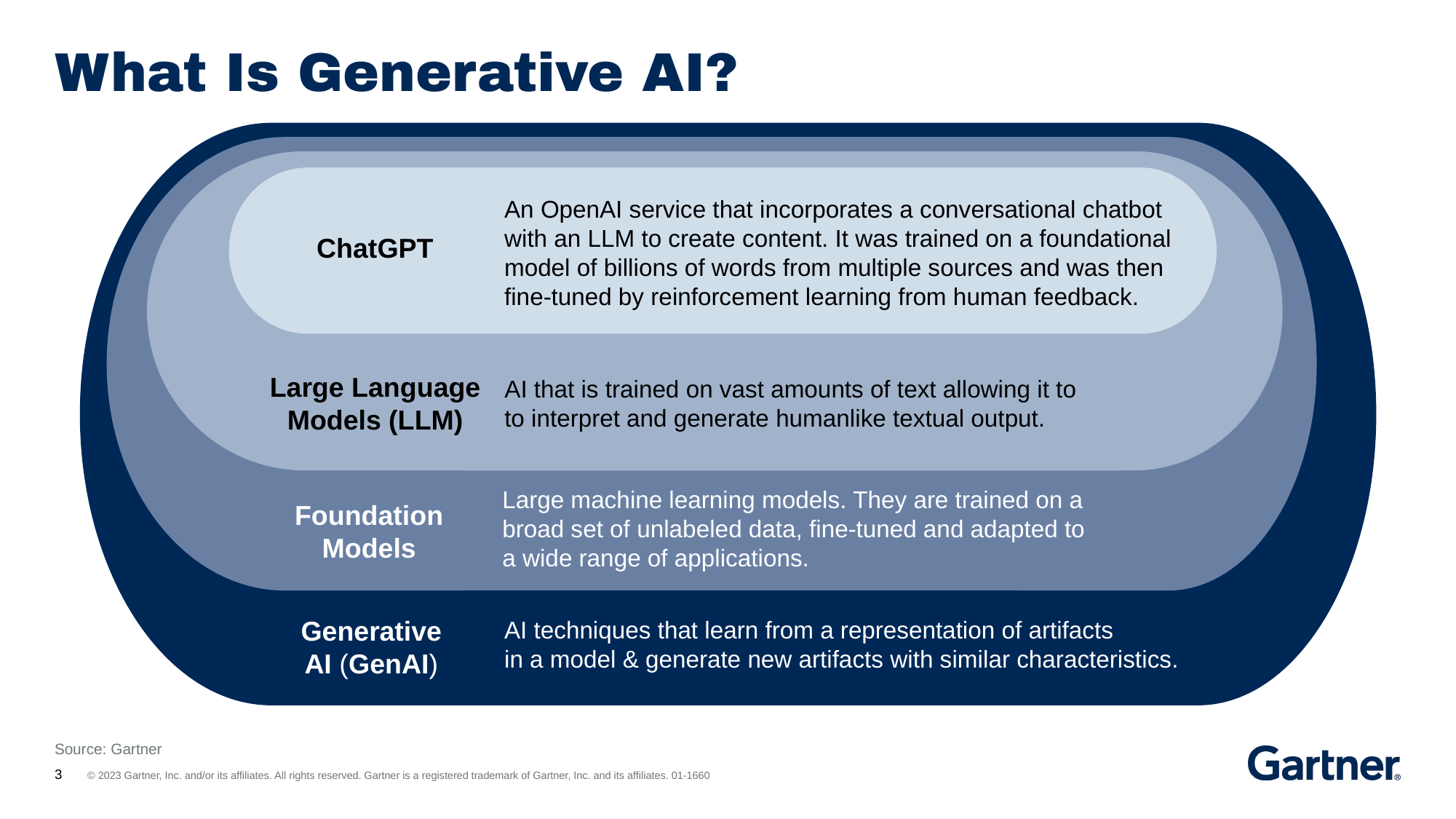

# What Is Generative AI?

AI techniques that learn from a representation of artifacts
in a model & generate new artifacts with similar characteristics.
Generative
AI (GenAI)

An OpenAI service that incorporates a conversational chatbot with an LLM to create content. It was trained on a foundational model of billions of words from multiple sources and was then fine-tuned by reinforcement learning from human feedback.
ChatGPT
AI that is trained on vast amounts of text allowing it to to interpret and generate humanlike textual output.
Large Language Models (LLM)
Large machine learning models. They are trained on a
broad set of ​unlabeled data, fine-tuned and adapted to
a wide range of applications.
Foundation
Models
Source: Gartner